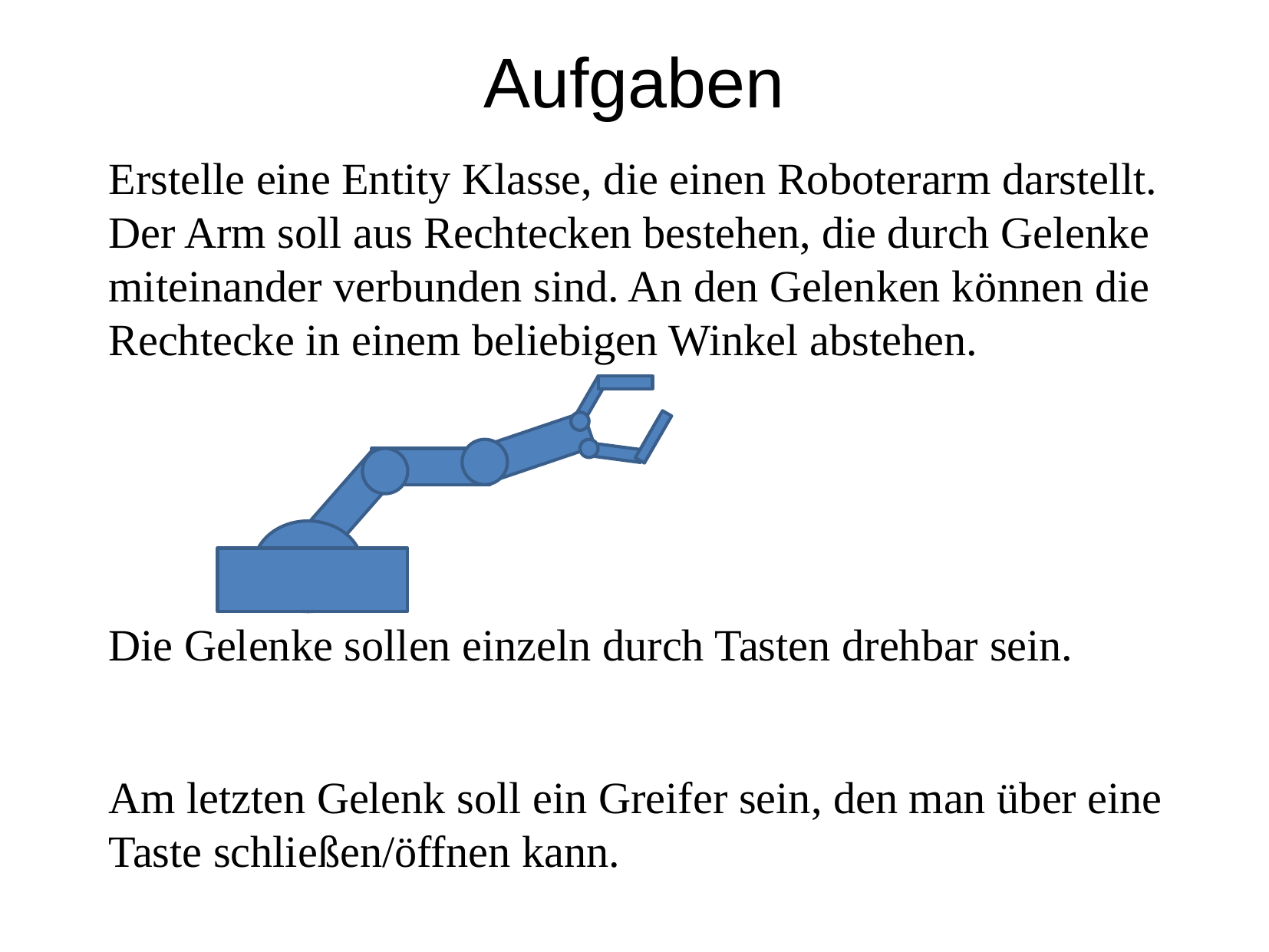

Aufgaben
	Erstelle eine Entity Klasse, die einen Roboterarm darstellt. Der Arm soll aus Rechtecken bestehen, die durch Gelenke miteinander verbunden sind. An den Gelenken können die Rechtecke in einem beliebigen Winkel abstehen.

	Die Gelenke sollen einzeln durch Tasten drehbar sein.

	Am letzten Gelenk soll ein Greifer sein, den man über eine Taste schließen/öffnen kann.